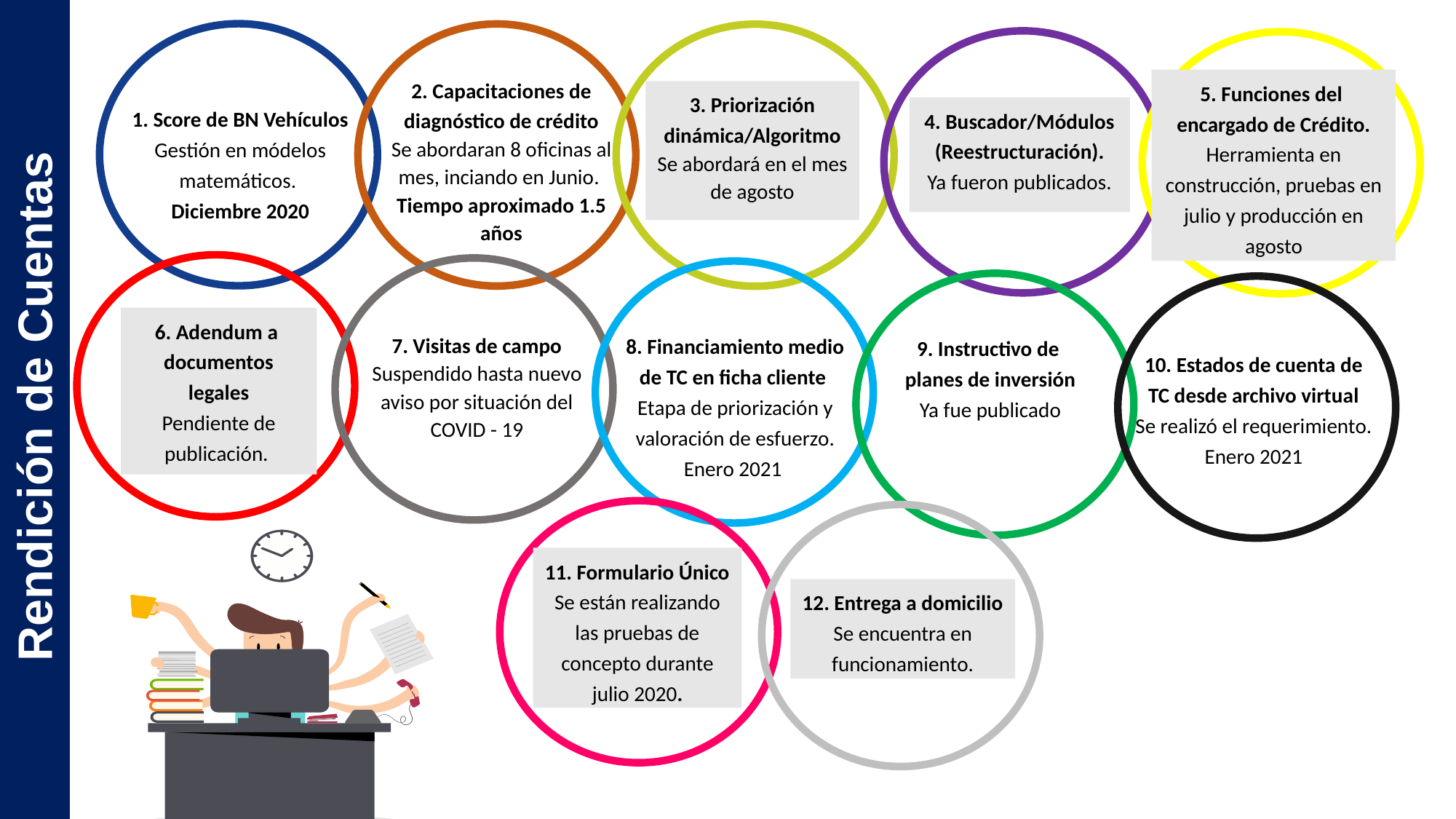

1. Score de BN Vehículos
Gestión en módelos matemáticos.
Diciembre 2020

2. Capacitaciones de diagnóstico de crédito
Se abordaran 8 oficinas al mes, inciando en Junio.
Tiempo aproximado 1.5 años

3. Priorización dinámica/Algoritmo
Se abordará en el mes de agosto

4. Buscador/Módulos (Reestructuración).
Ya fueron publicados.

5. Funciones del
encargado de Crédito.
Herramienta en construcción, pruebas en julio y producción en agosto

6. Adendum a
documentos legales
Pendiente de publicación.

7. Visitas de campo
Suspendido hasta nuevo aviso por situación del COVID - 19

8. Financiamiento medio de TC en ficha cliente
Etapa de priorización y valoración de esfuerzo. Enero 2021

9. Instructivo de
planes de inversión
Ya fue publicado

10. Estados de cuenta de TC desde archivo virtual
Se realizó el requerimiento.
Enero 2021

11. Formulario Único
Se están realizando las pruebas de concepto durante julio 2020.

12. Entrega a domicilio
Se encuentra en funcionamiento.
Rendición de Cuentas